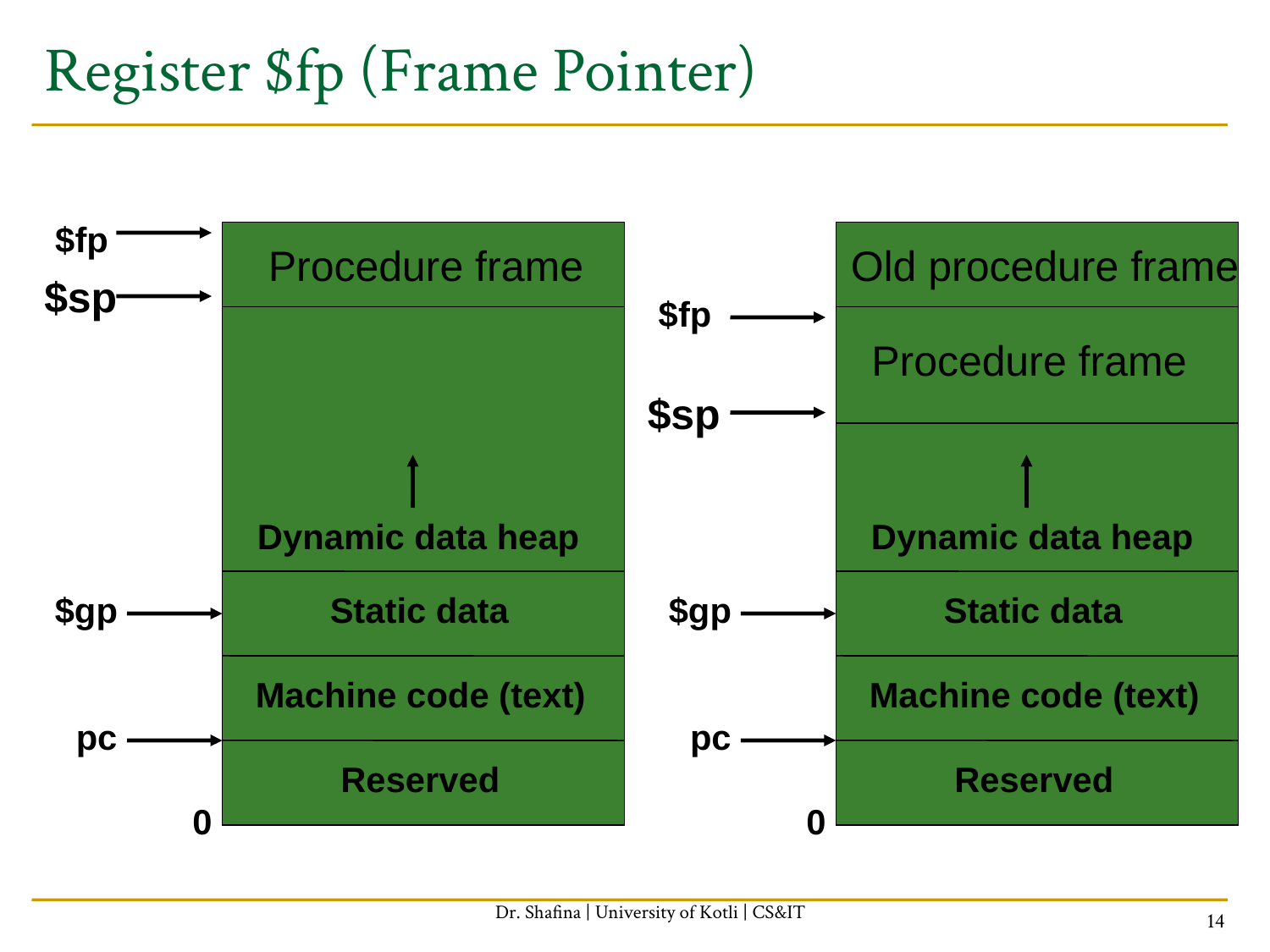

# Register $fp (Frame Pointer)

$fp

Procedure frame
Old procedure frame
$sp
$fp

Procedure frame
$sp

Dynamic data heap
Dynamic data heap

$gp
Static data
$gp
Static data

Machine code (text)
Machine code (text)
pc
pc

Reserved
Reserved
0
0
Dr. Shafina | University of Kotli | CS&IT
14